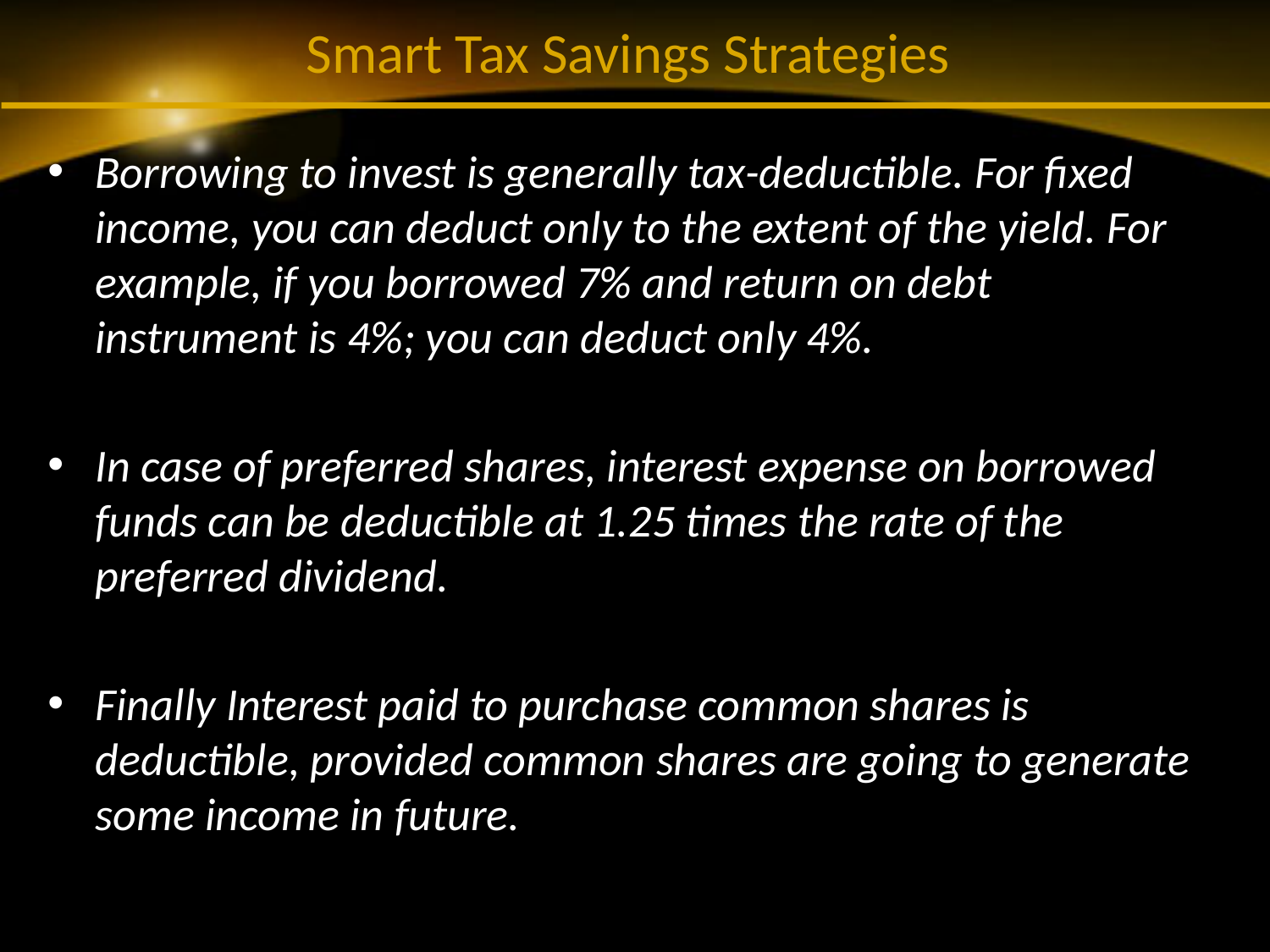

# Smart Tax Savings Strategies

Borrowing to invest is generally tax-deductible. For fixed income, you can deduct only to the extent of the yield. For example, if you borrowed 7% and return on debt instrument is 4%; you can deduct only 4%.

In case of preferred shares, interest expense on borrowed funds can be deductible at 1.25 times the rate of the preferred dividend.

Finally Interest paid to purchase common shares is deductible, provided common shares are going to generate some income in future.